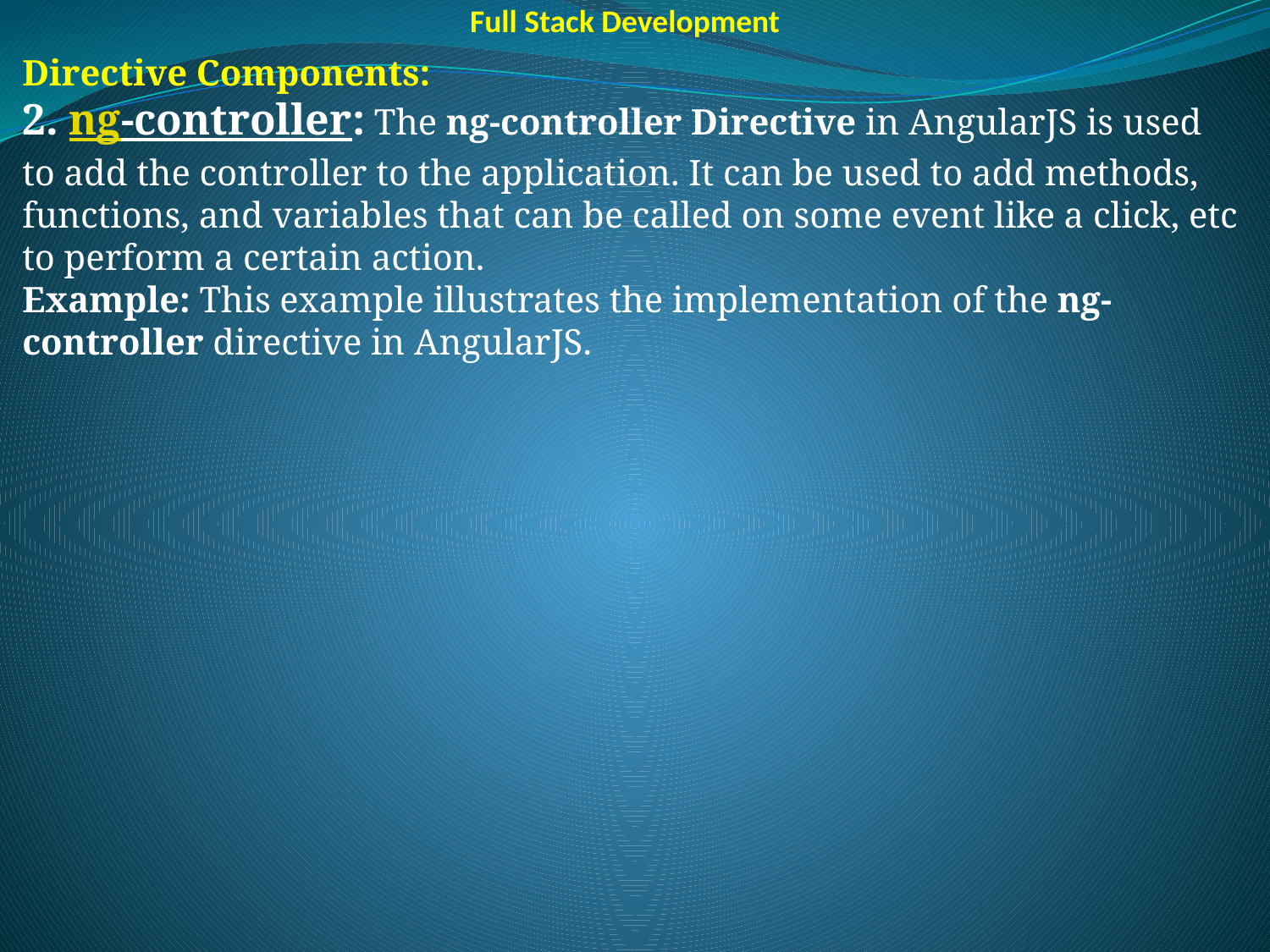

Full Stack Development

Directive Components:
2. ng-controller: The ng-controller Directive in AngularJS is used to add the controller to the application. It can be used to add methods, functions, and variables that can be called on some event like a click, etc to perform a certain action.
Example: This example illustrates the implementation of the ng-controller directive in AngularJS.